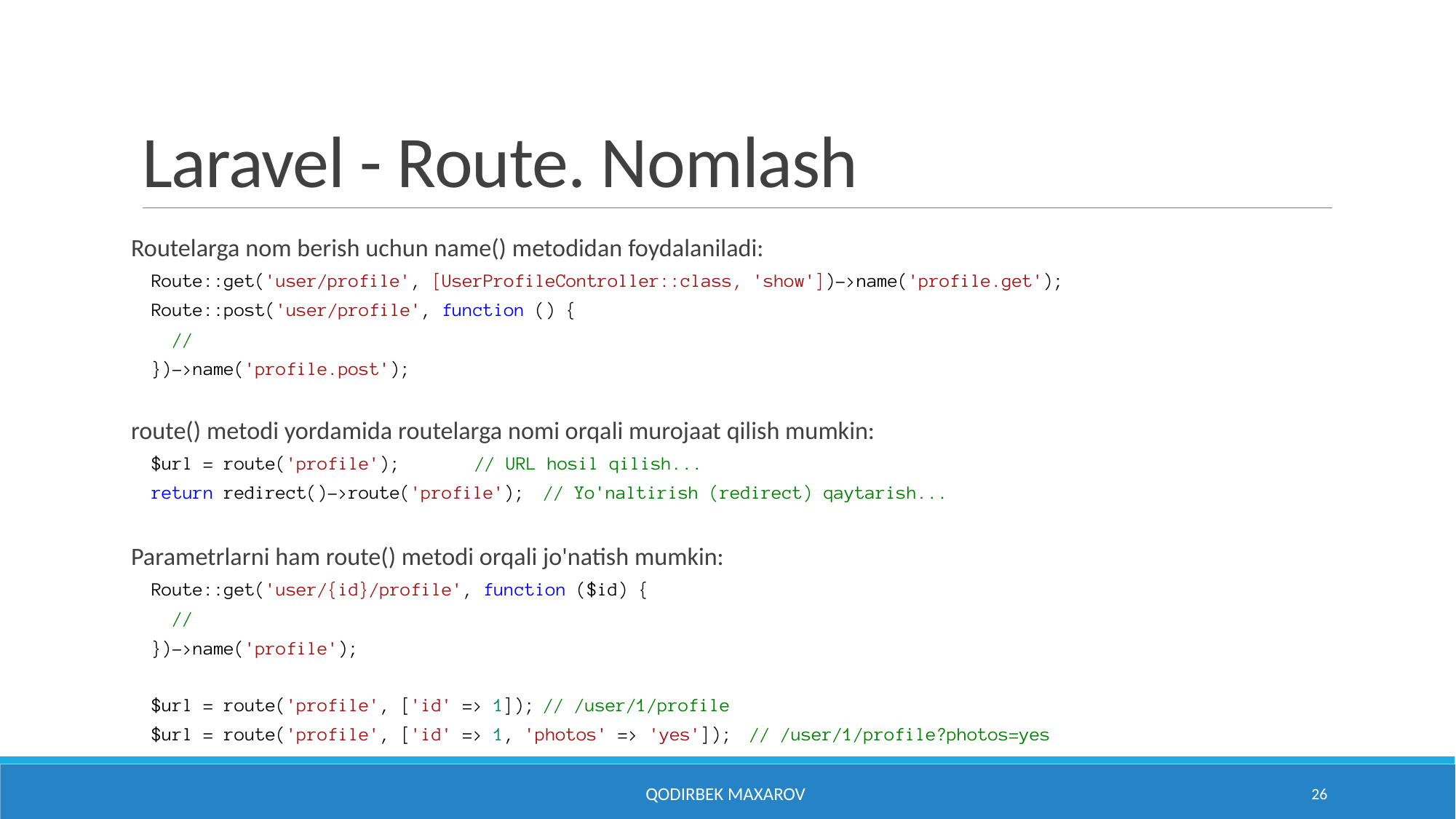

# Laravel - Route. Nomlash
Routelarga nom berish uchun name() metodidan foydalaniladi:
  Route::get('user/profile', [UserProfileController::class, 'show'])->name('profile.get');
  Route::post('user/profile', function () {
    //
  })->name('profile.post');
route() metodi yordamida routelarga nomi orqali murojaat qilish mumkin:
  $url = route('profile');		 	// URL hosil qilish...
  return redirect()->route('profile');	// Yo'naltirish (redirect) qaytarish...

Parametrlarni ham route() metodi orqali jo'natish mumkin:
  Route::get('user/{id}/profile', function ($id) {
    //
  })->name('profile');
  $url = route('profile', ['id' => 1]);			// /user/1/profile
  $url = route('profile', ['id' => 1, 'photos' => 'yes']);	// /user/1/profile?photos=yes
Qodirbek Maxarov
26